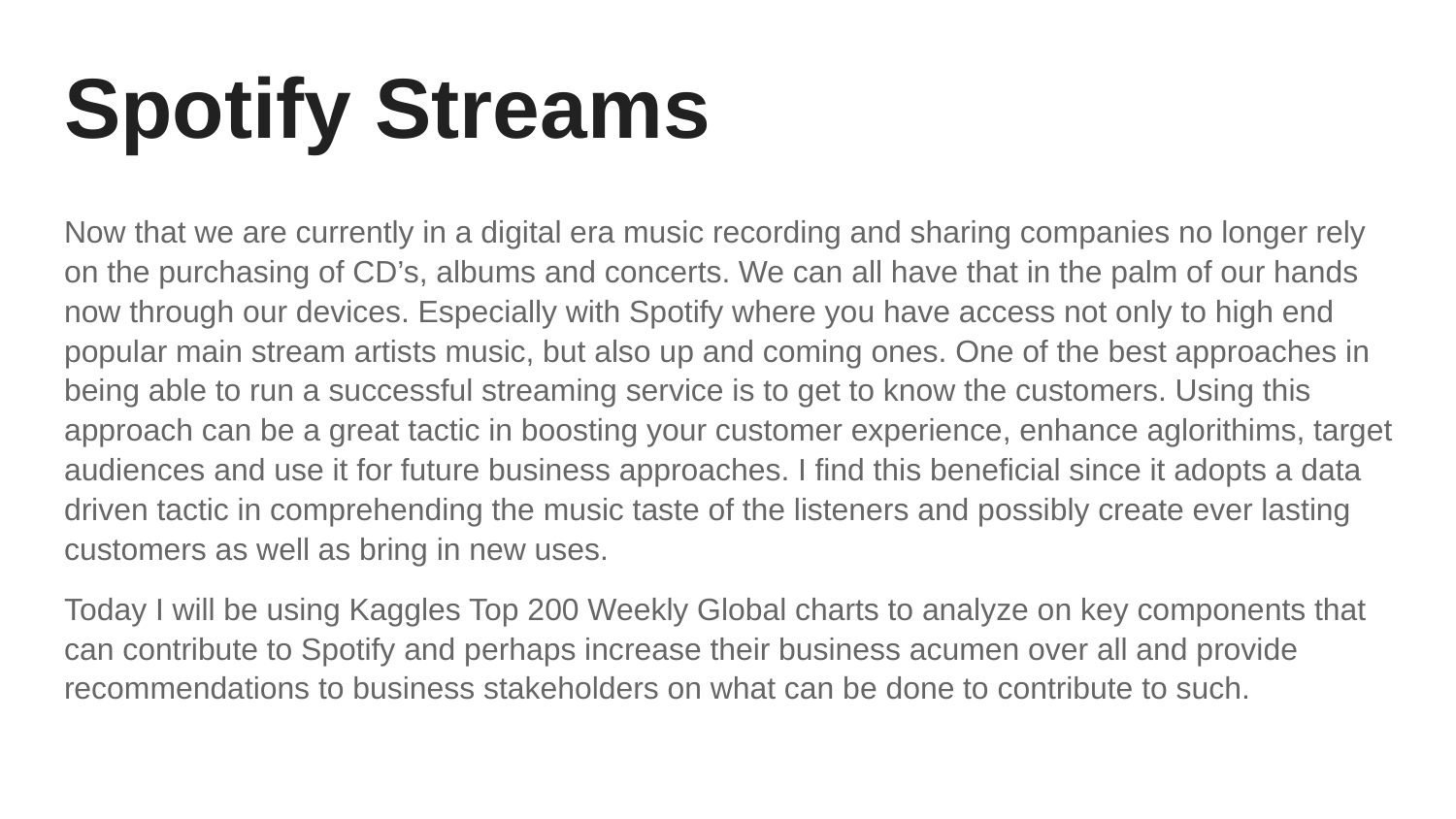

# Spotify Streams
Now that we are currently in a digital era music recording and sharing companies no longer rely on the purchasing of CD’s, albums and concerts. We can all have that in the palm of our hands now through our devices. Especially with Spotify where you have access not only to high end popular main stream artists music, but also up and coming ones. One of the best approaches in being able to run a successful streaming service is to get to know the customers. Using this approach can be a great tactic in boosting your customer experience, enhance aglorithims, target audiences and use it for future business approaches. I find this beneficial since it adopts a data driven tactic in comprehending the music taste of the listeners and possibly create ever lasting customers as well as bring in new uses.
Today I will be using Kaggles Top 200 Weekly Global charts to analyze on key components that can contribute to Spotify and perhaps increase their business acumen over all and provide recommendations to business stakeholders on what can be done to contribute to such.